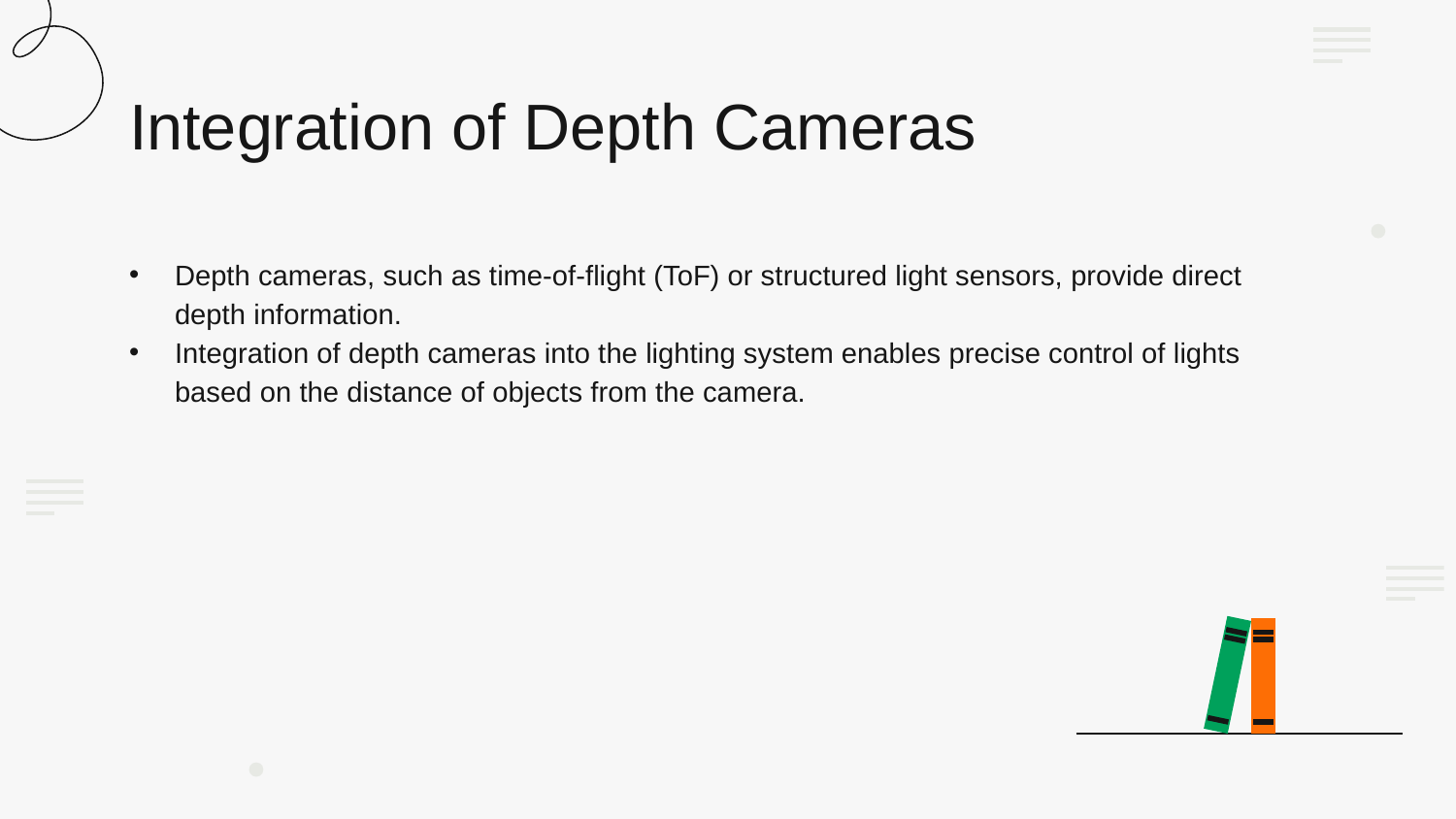

# Integration of Depth Cameras
Depth cameras, such as time-of-flight (ToF) or structured light sensors, provide direct depth information.
Integration of depth cameras into the lighting system enables precise control of lights based on the distance of objects from the camera.